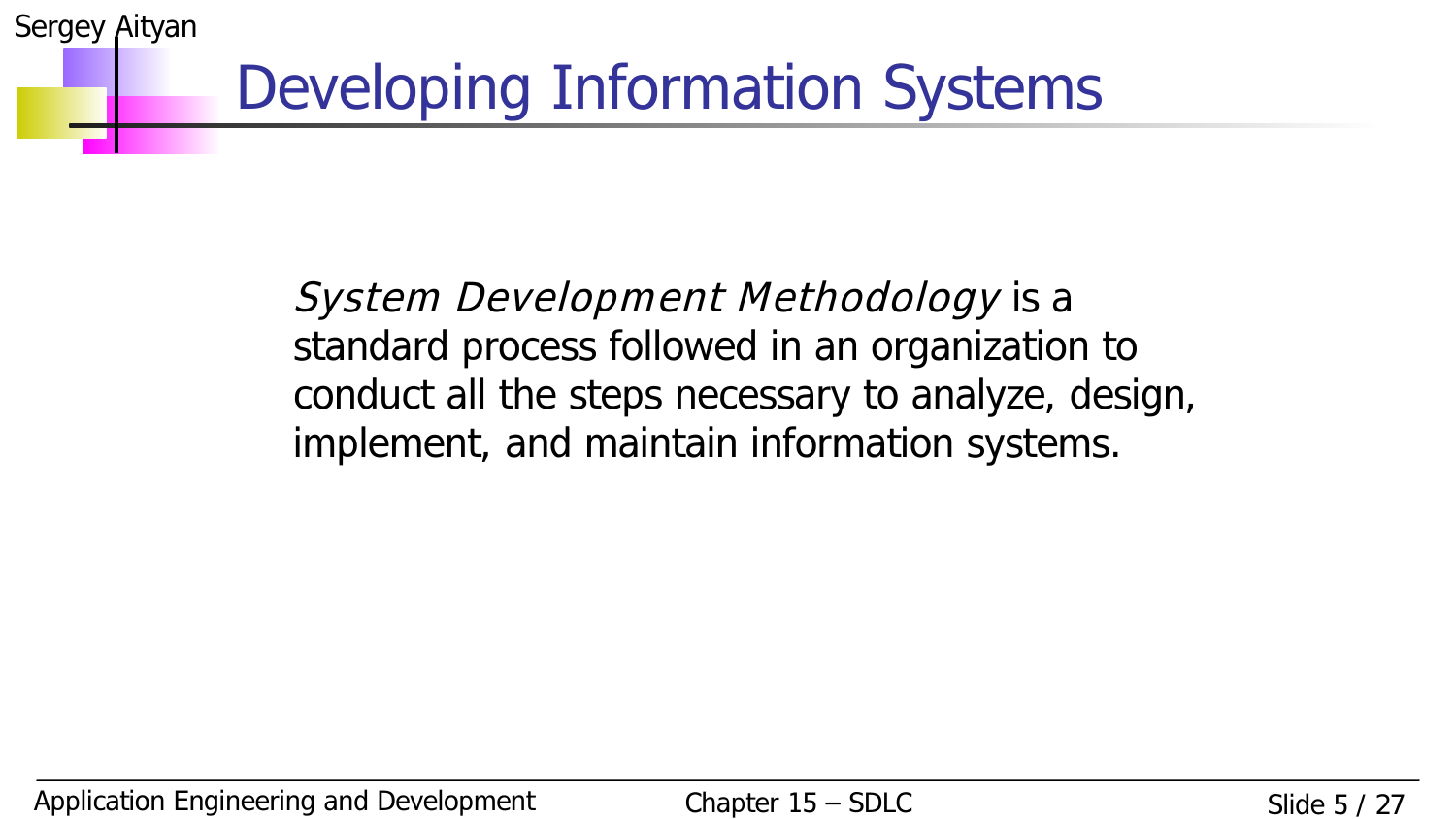

Developing Information Systems
System Development Methodology is a standard process followed in an organization to conduct all the steps necessary to analyze, design, implement, and maintain information systems.